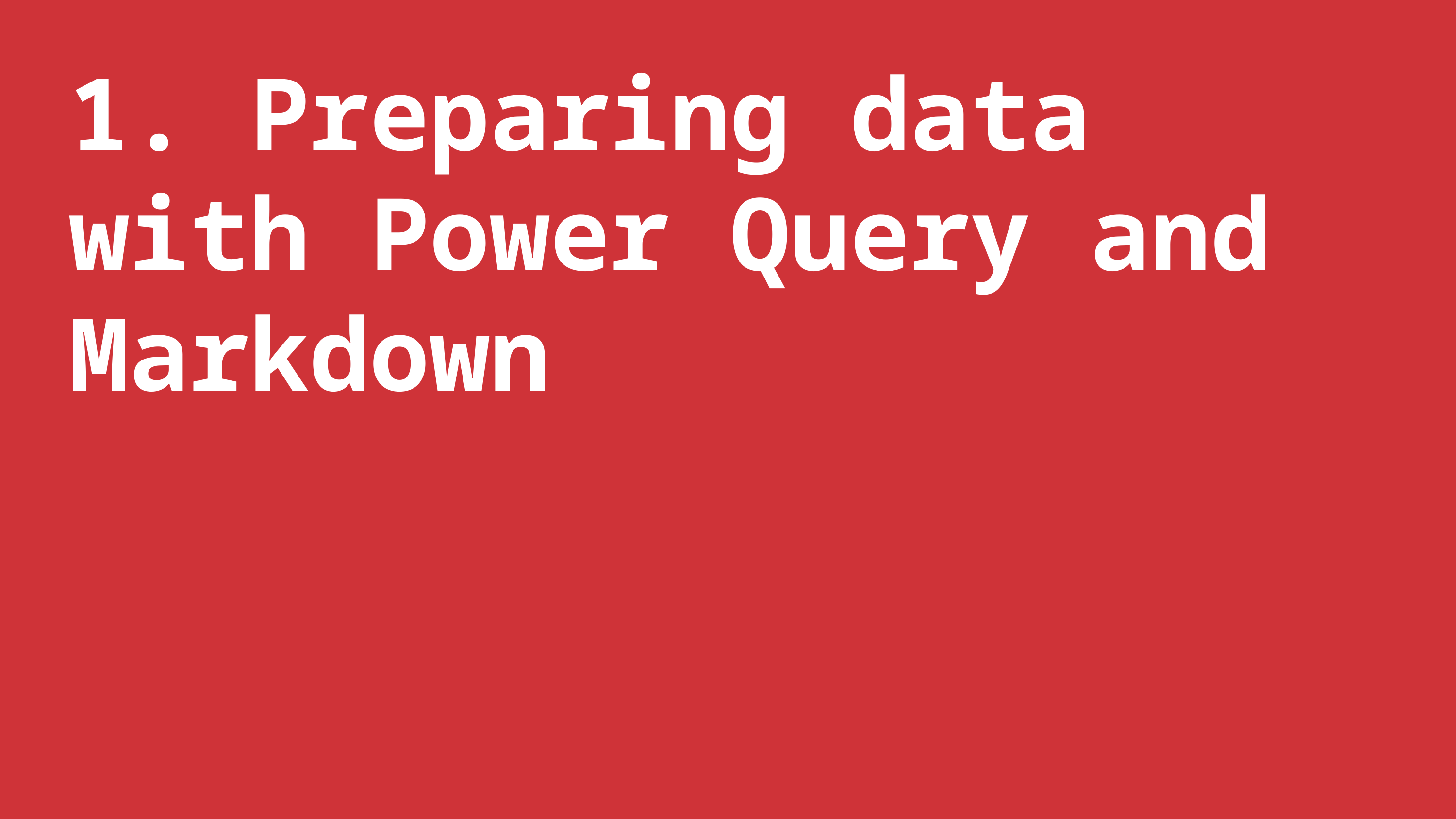

1. Preparing data with Power Query and Markdown